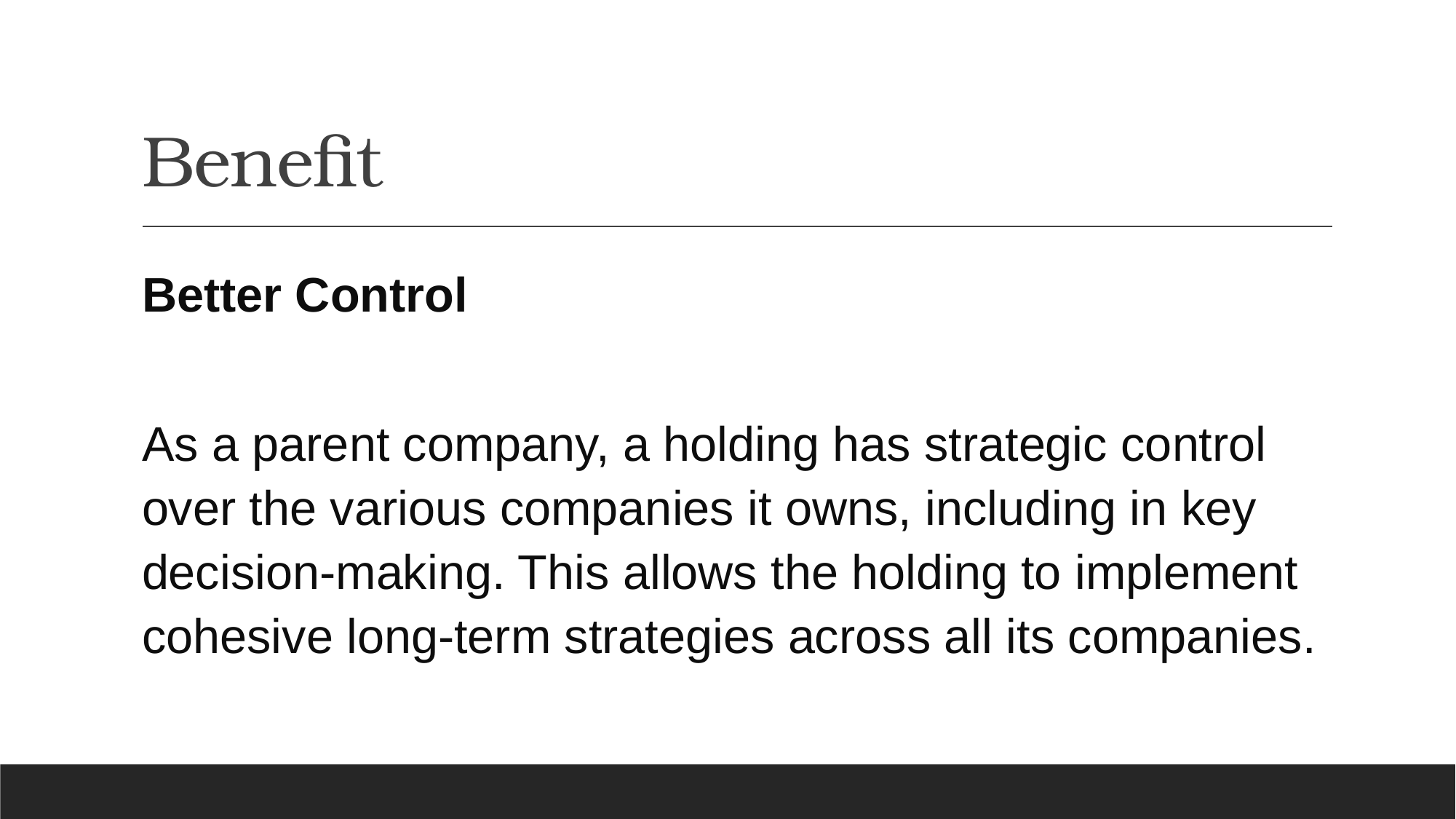

# Benefit
Better Control
As a parent company, a holding has strategic control over the various companies it owns, including in key decision-making. This allows the holding to implement cohesive long-term strategies across all its companies.